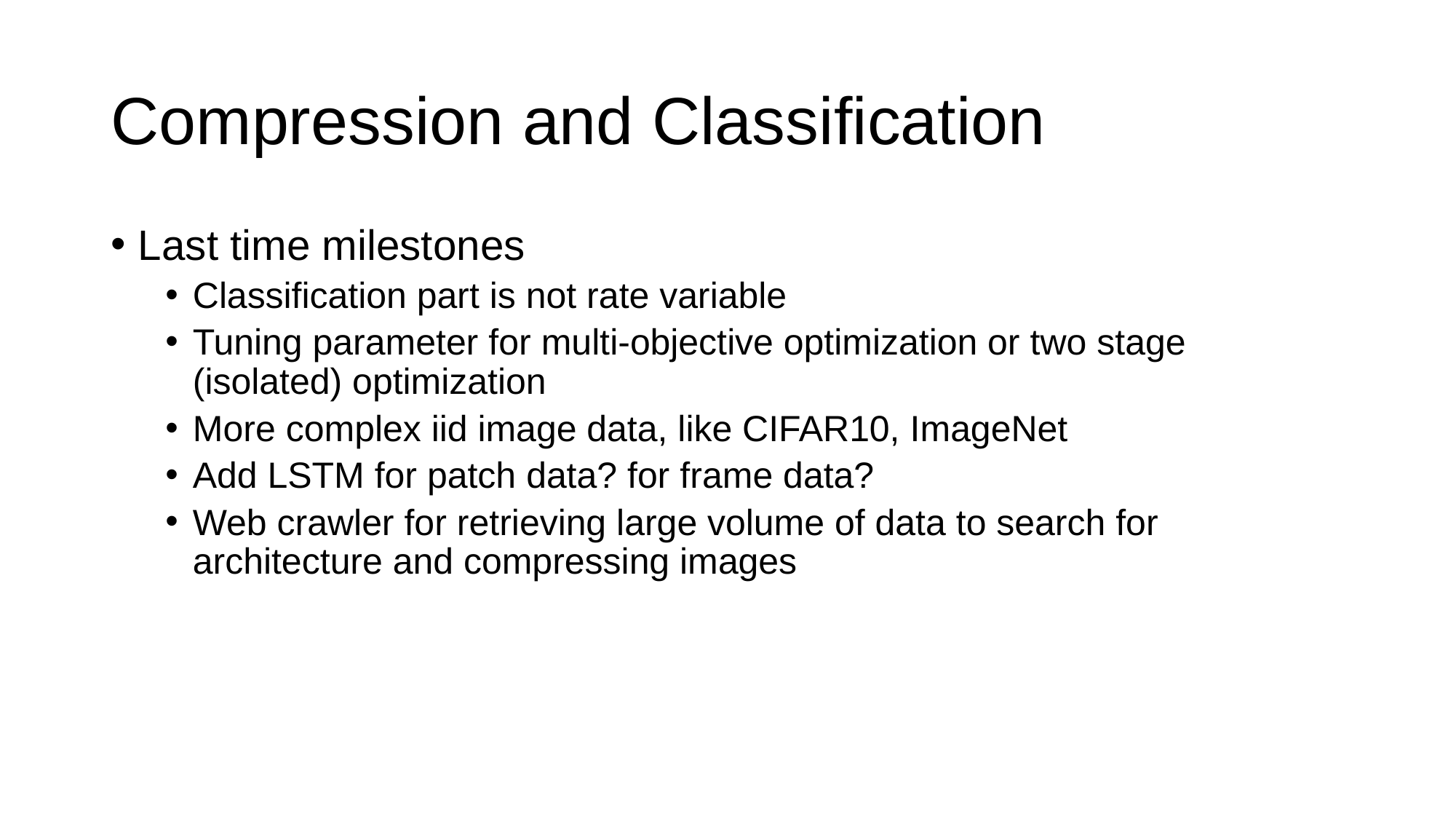

# Compression and Classification
Last time milestones
Classification part is not rate variable
Tuning parameter for multi-objective optimization or two stage (isolated) optimization
More complex iid image data, like CIFAR10, ImageNet
Add LSTM for patch data? for frame data?
Web crawler for retrieving large volume of data to search for architecture and compressing images